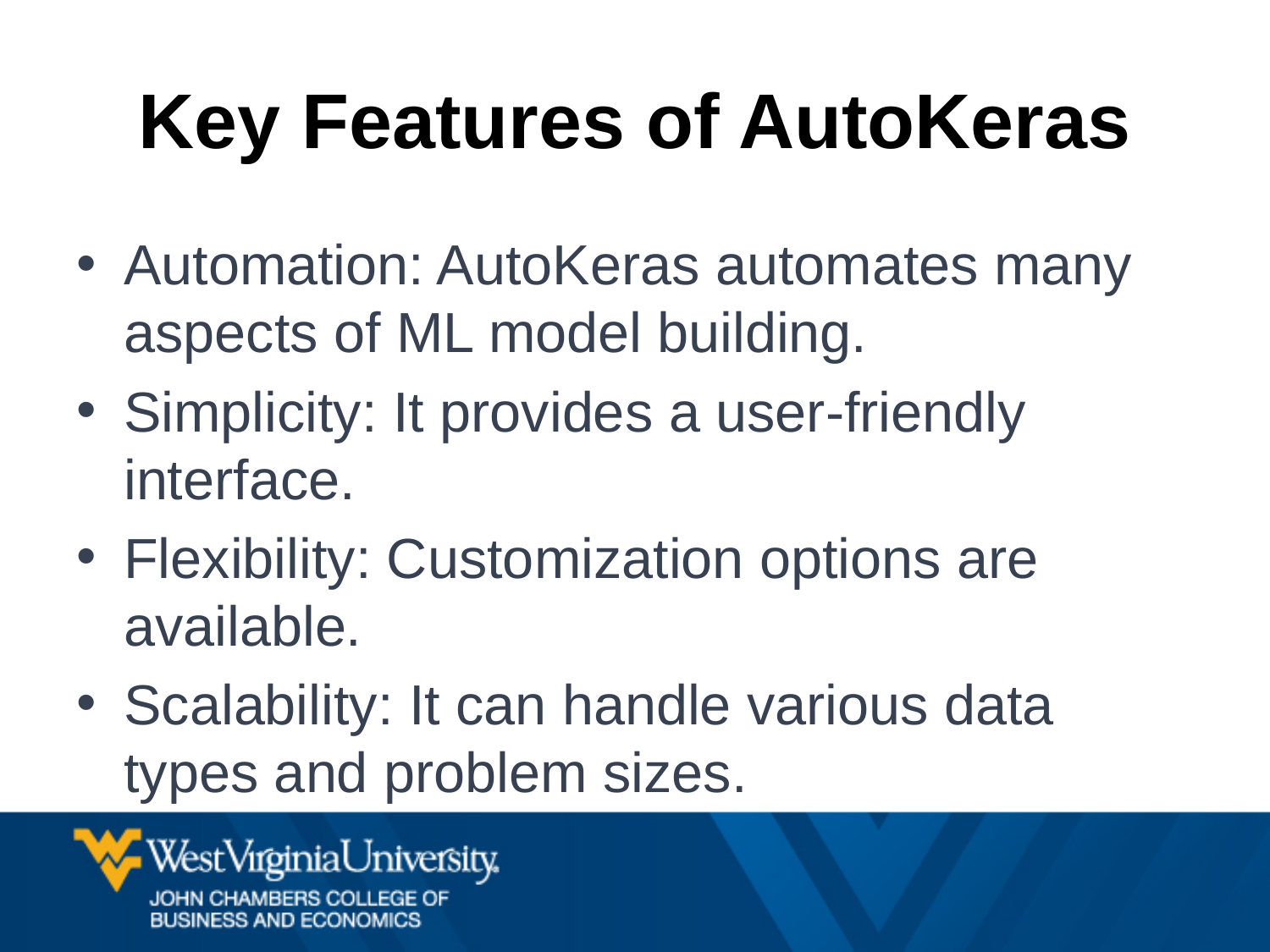

# Key Features of AutoKeras
Automation: AutoKeras automates many aspects of ML model building.
Simplicity: It provides a user-friendly interface.
Flexibility: Customization options are available.
Scalability: It can handle various data types and problem sizes.